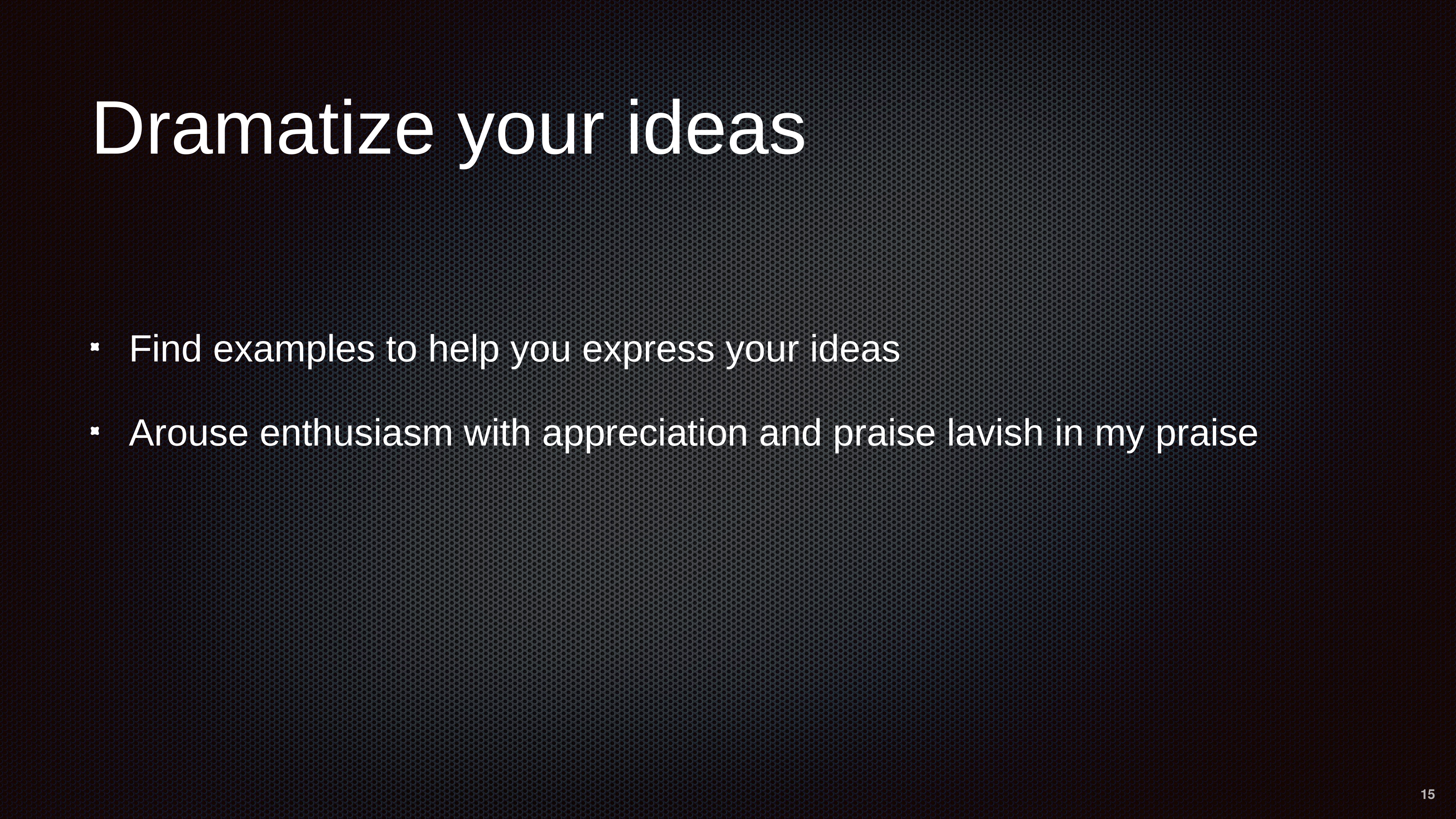

# Dramatize your ideas
Find examples to help you express your ideas
Arouse enthusiasm with appreciation and praise lavish in my praise

15